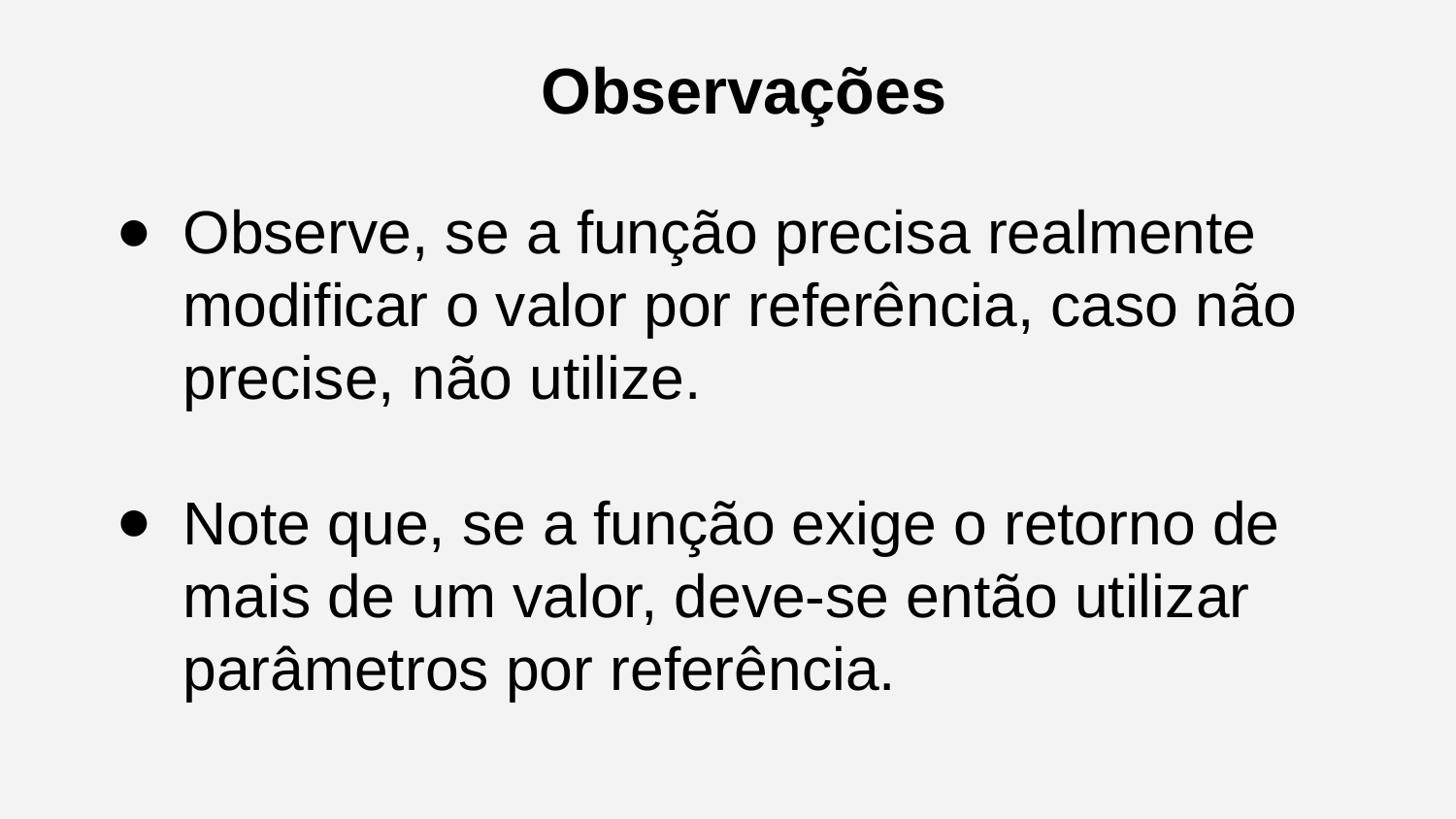

Observações
Observe, se a função precisa realmente modificar o valor por referência, caso não precise, não utilize.

Note que, se a função exige o retorno de mais de um valor, deve-se então utilizar parâmetros por referência.